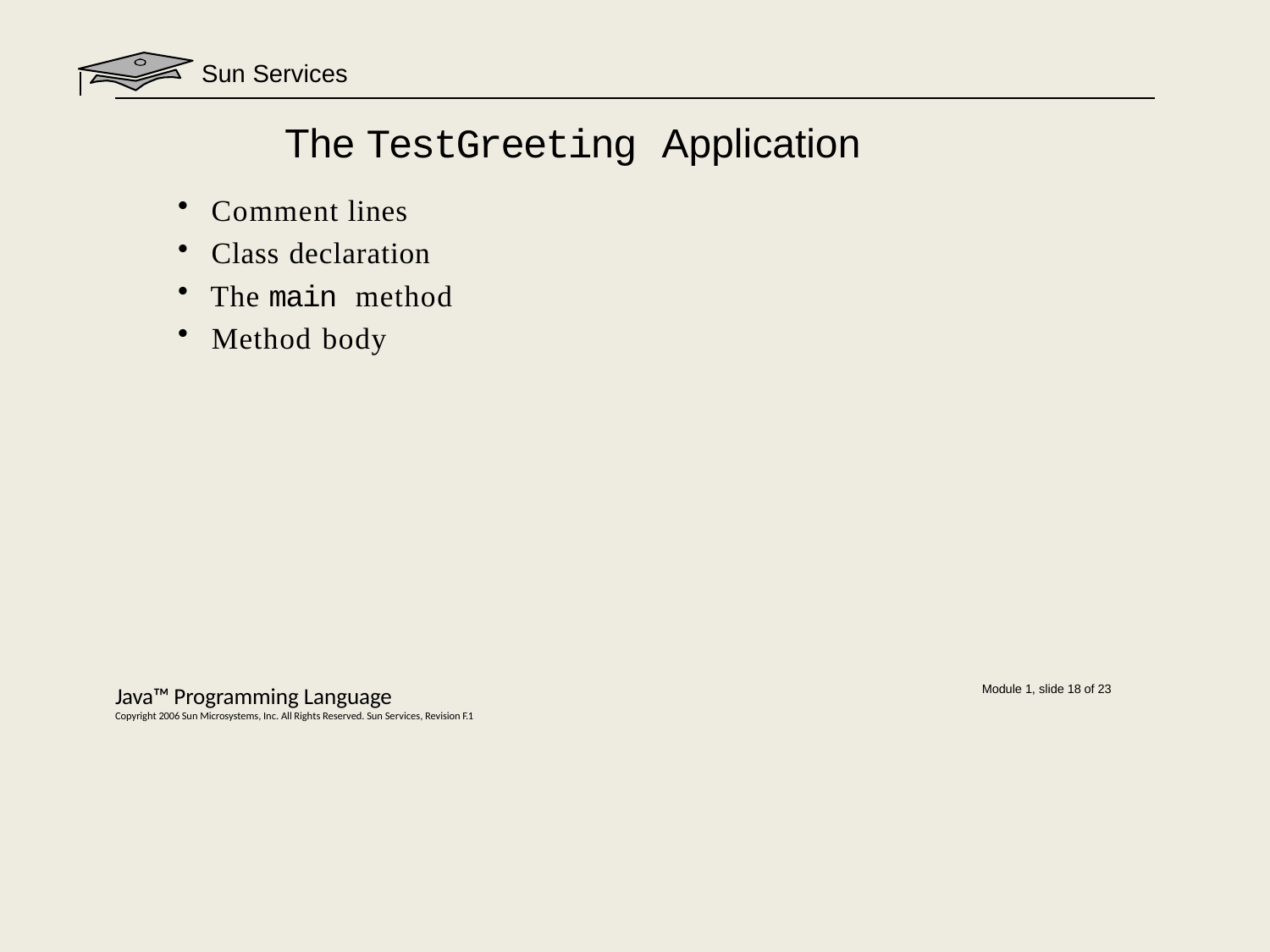

Sun Services

# The TestGreeting Application
Comment lines
Class declaration
The main method
Method body
Java™ Programming Language
Copyright 2006 Sun Microsystems, Inc. All Rights Reserved. Sun Services, Revision F.1
Module 1, slide 18 of 23